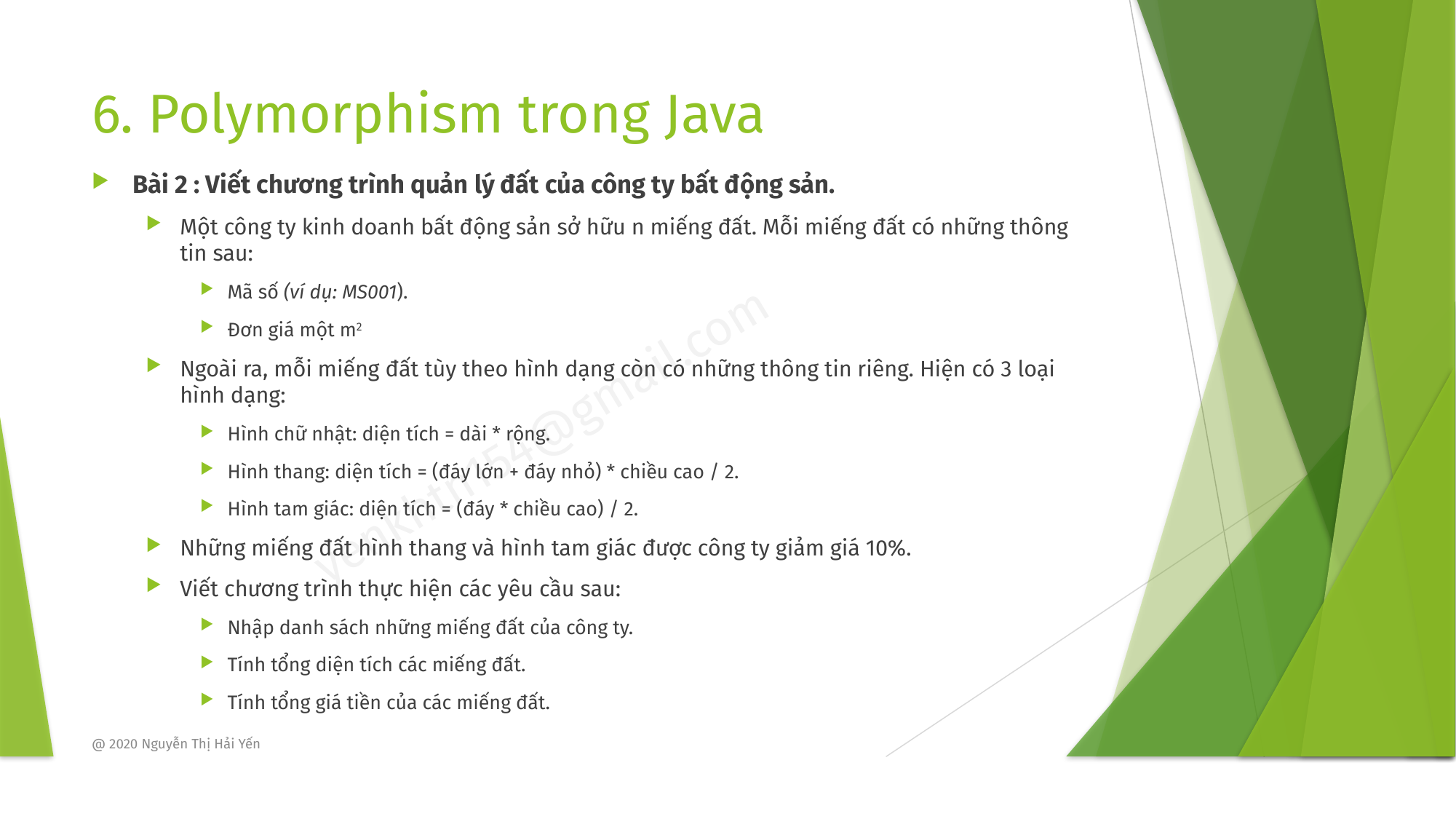

# 6. Polymorphism trong Java
Bài 2 : Viết chương trình quản lý đất của công ty bất động sản.
Một công ty kinh doanh bất động sản sở hữu n miếng đất. Mỗi miếng đất có những thông tin sau:
Mã số (ví dụ: MS001).
Đơn giá một m2
Ngoài ra, mỗi miếng đất tùy theo hình dạng còn có những thông tin riêng. Hiện có 3 loại hình dạng:
Hình chữ nhật: diện tích = dài * rộng.
Hình thang: diện tích = (đáy lớn + đáy nhỏ) * chiều cao / 2.
Hình tam giác: diện tích = (đáy * chiều cao) / 2.
Những miếng đất hình thang và hình tam giác được công ty giảm giá 10%.
Viết chương trình thực hiện các yêu cầu sau:
Nhập danh sách những miếng đất của công ty.
Tính tổng diện tích các miếng đất.
Tính tổng giá tiền của các miếng đất.

@ 2020 Nguyễn Thị Hải Yến